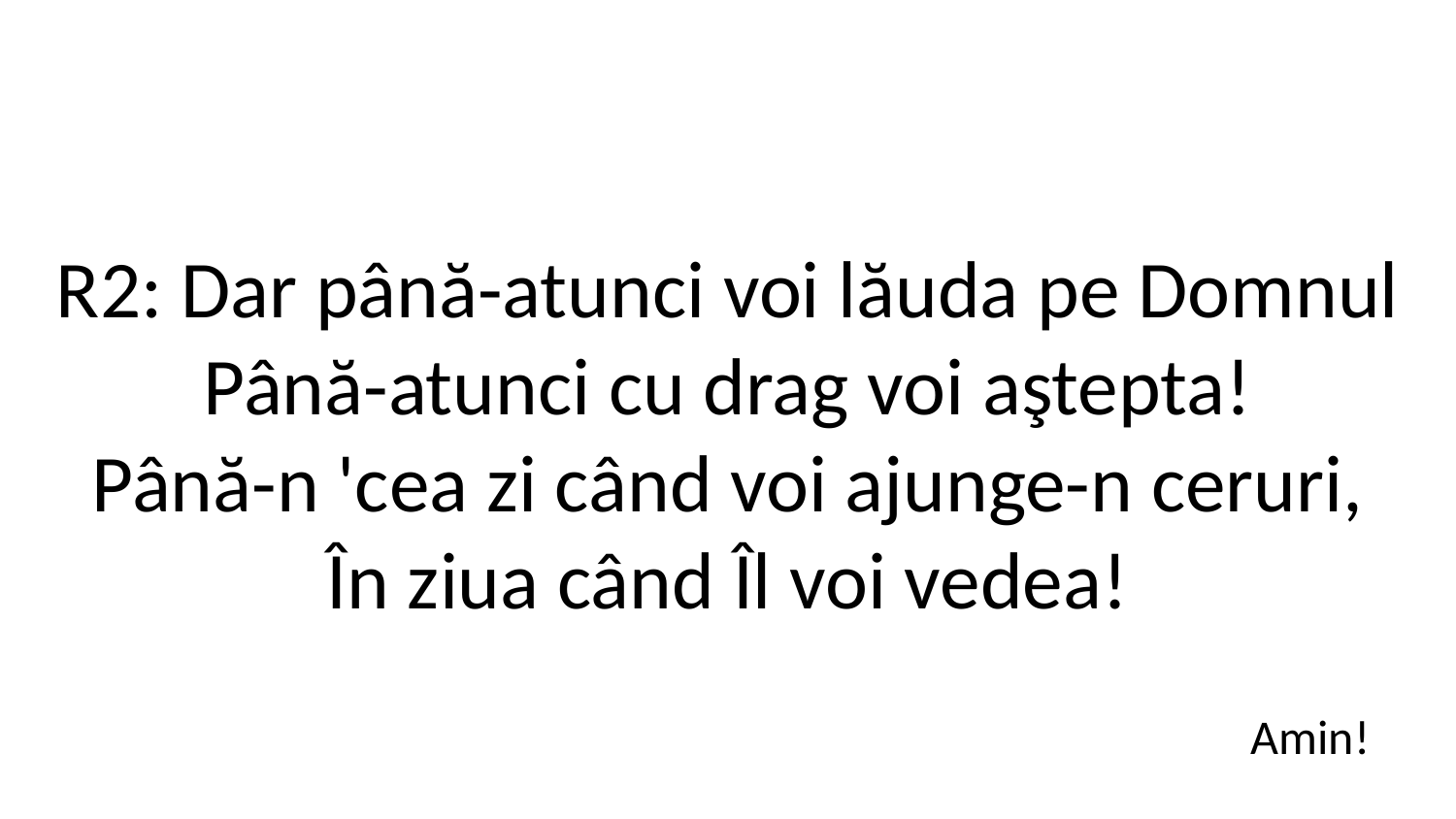

R2: Dar până-atunci voi lăuda pe Domnul
Până-atunci cu drag voi aştepta!
Până-n 'cea zi când voi ajunge-n ceruri,
În ziua când Îl voi vedea!

Amin!